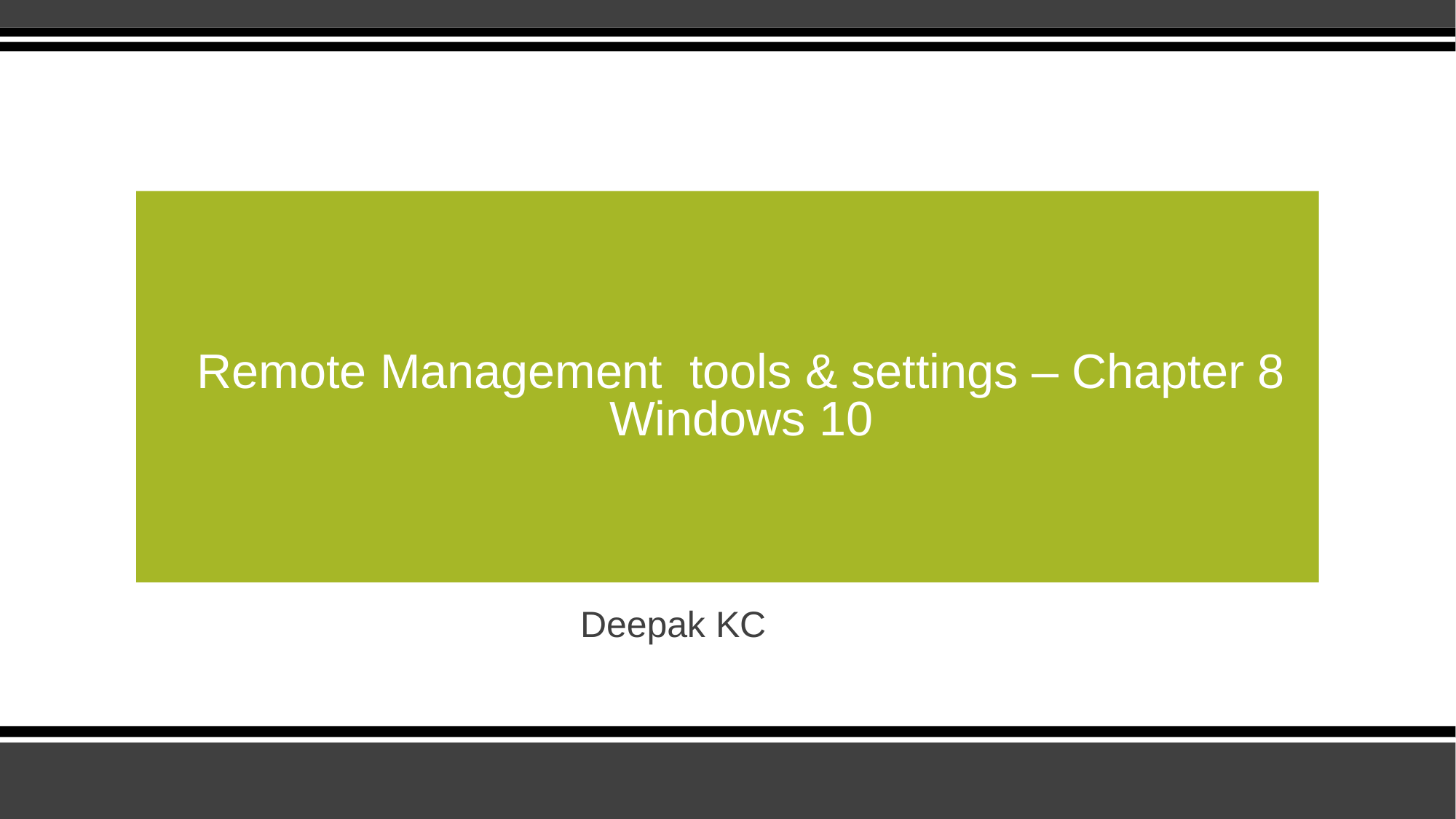

# Remote Management  tools & settings – Chapter 8 Windows 10
Deepak KC